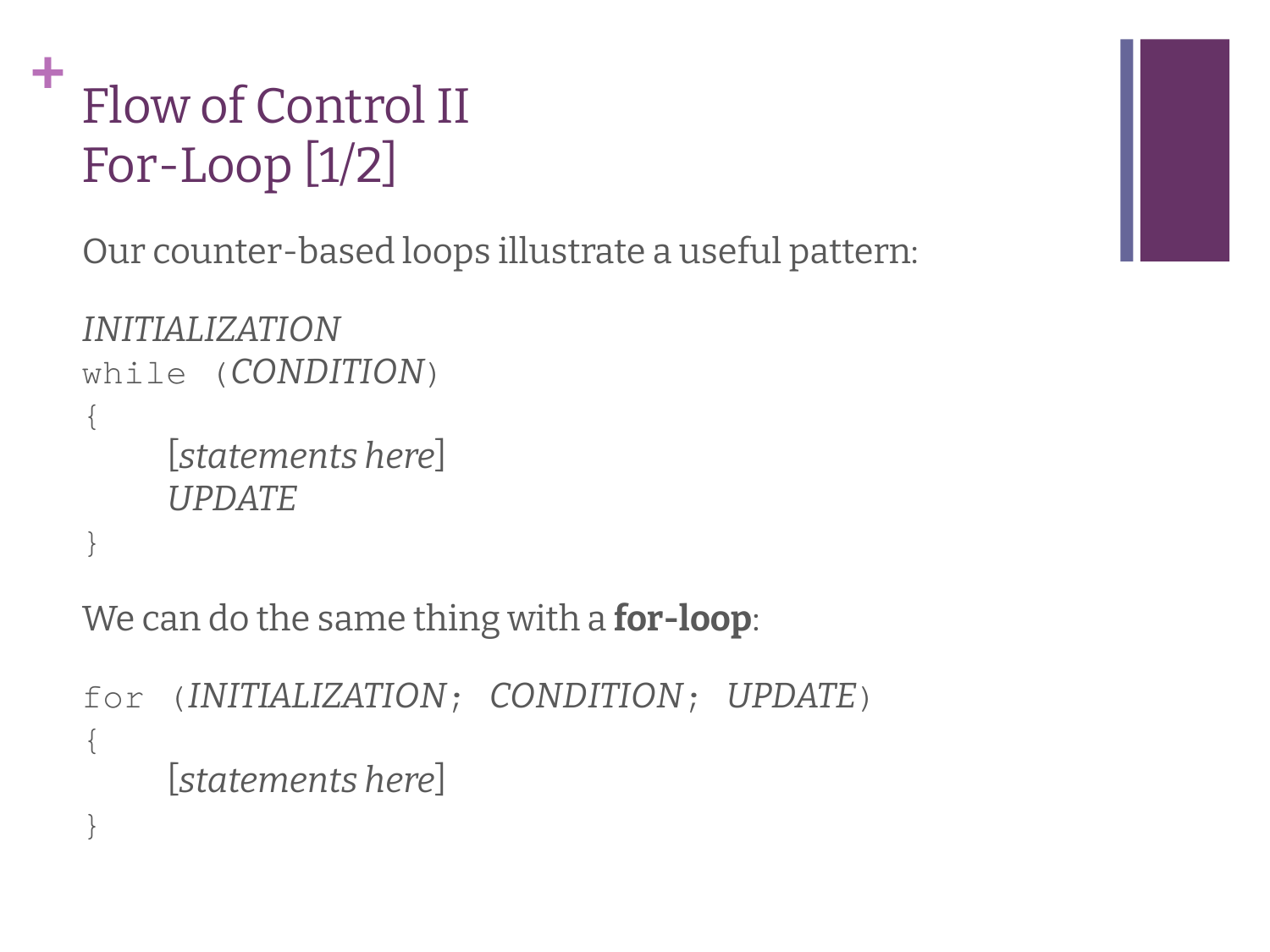

# Flow of Control II For-Loop [1/2]
Our counter-based loops illustrate a useful pattern:
INITIALIZATION
while (CONDITION)
{
    [statements here]
    UPDATE
}
We can do the same thing with a for-loop:
for (INITIALIZATION; CONDITION; UPDATE)
{
    [statements here]
}